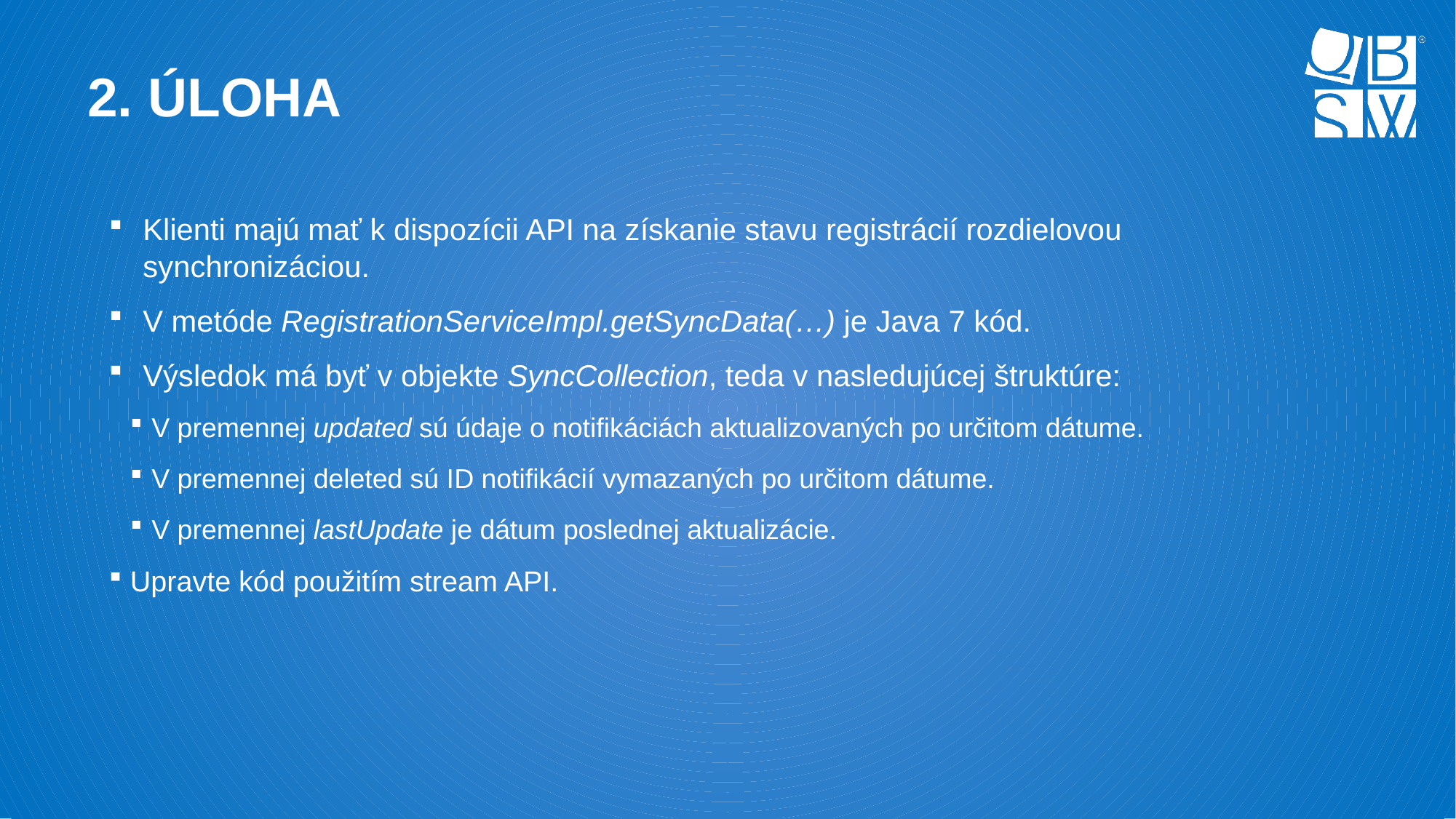

# 2. Úloha
Klienti majú mať k dispozícii API na získanie stavu registrácií rozdielovou synchronizáciou.
V metóde RegistrationServiceImpl.getSyncData(…) je Java 7 kód.
Výsledok má byť v objekte SyncCollection, teda v nasledujúcej štruktúre:
V premennej updated sú údaje o notifikáciách aktualizovaných po určitom dátume.
V premennej deleted sú ID notifikácií vymazaných po určitom dátume.
V premennej lastUpdate je dátum poslednej aktualizácie.
Upravte kód použitím stream API.